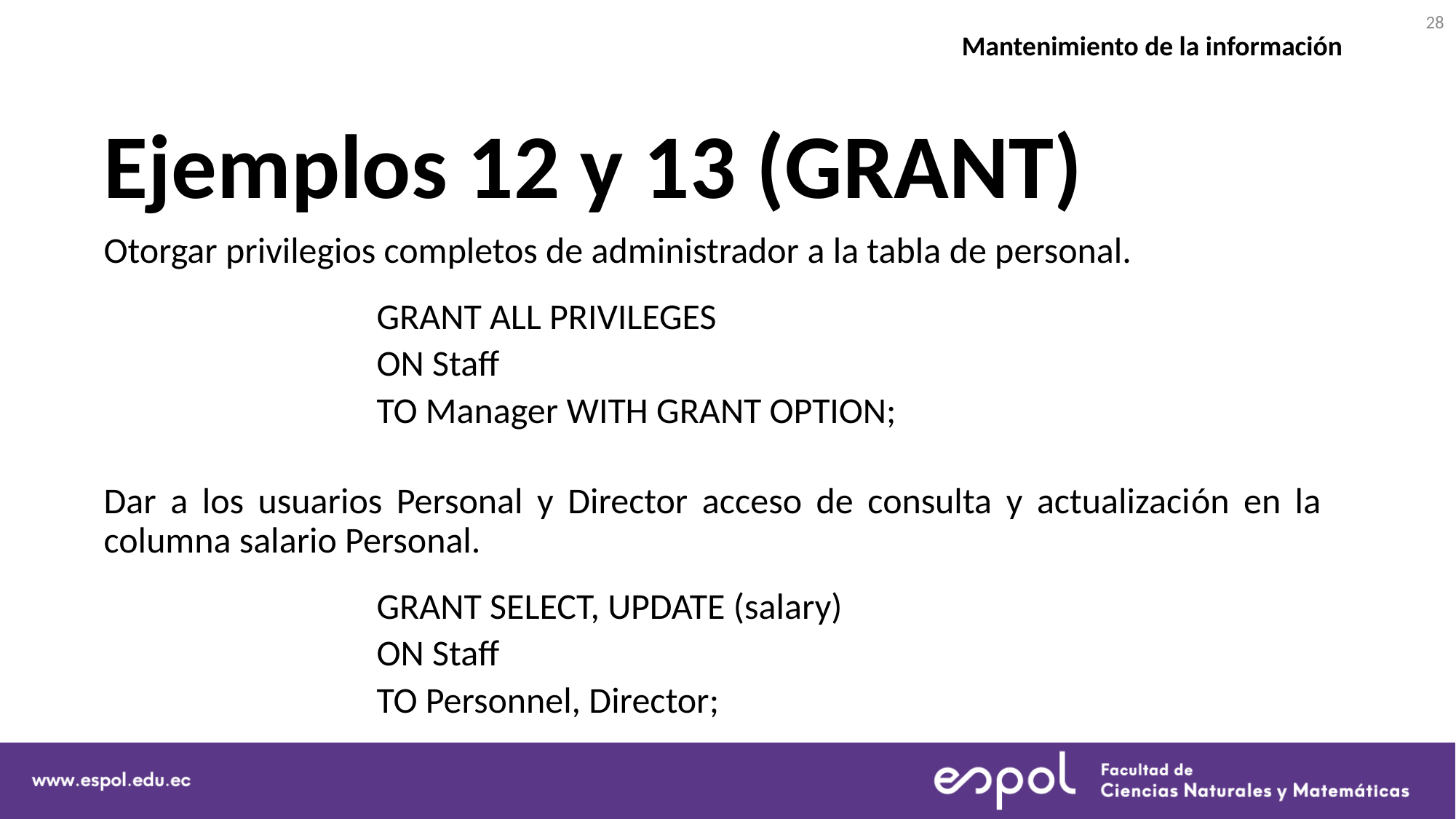

28
Mantenimiento de la información
# Ejemplos 12 y 13 (GRANT)
Otorgar privilegios completos de administrador a la tabla de personal.

		GRANT ALL PRIVILEGES
		ON Staff
		TO Manager WITH GRANT OPTION;

Dar a los usuarios Personal y Director acceso de consulta y actualización en la columna salario Personal.

		GRANT SELECT, UPDATE (salary)
		ON Staff
		TO Personnel, Director;